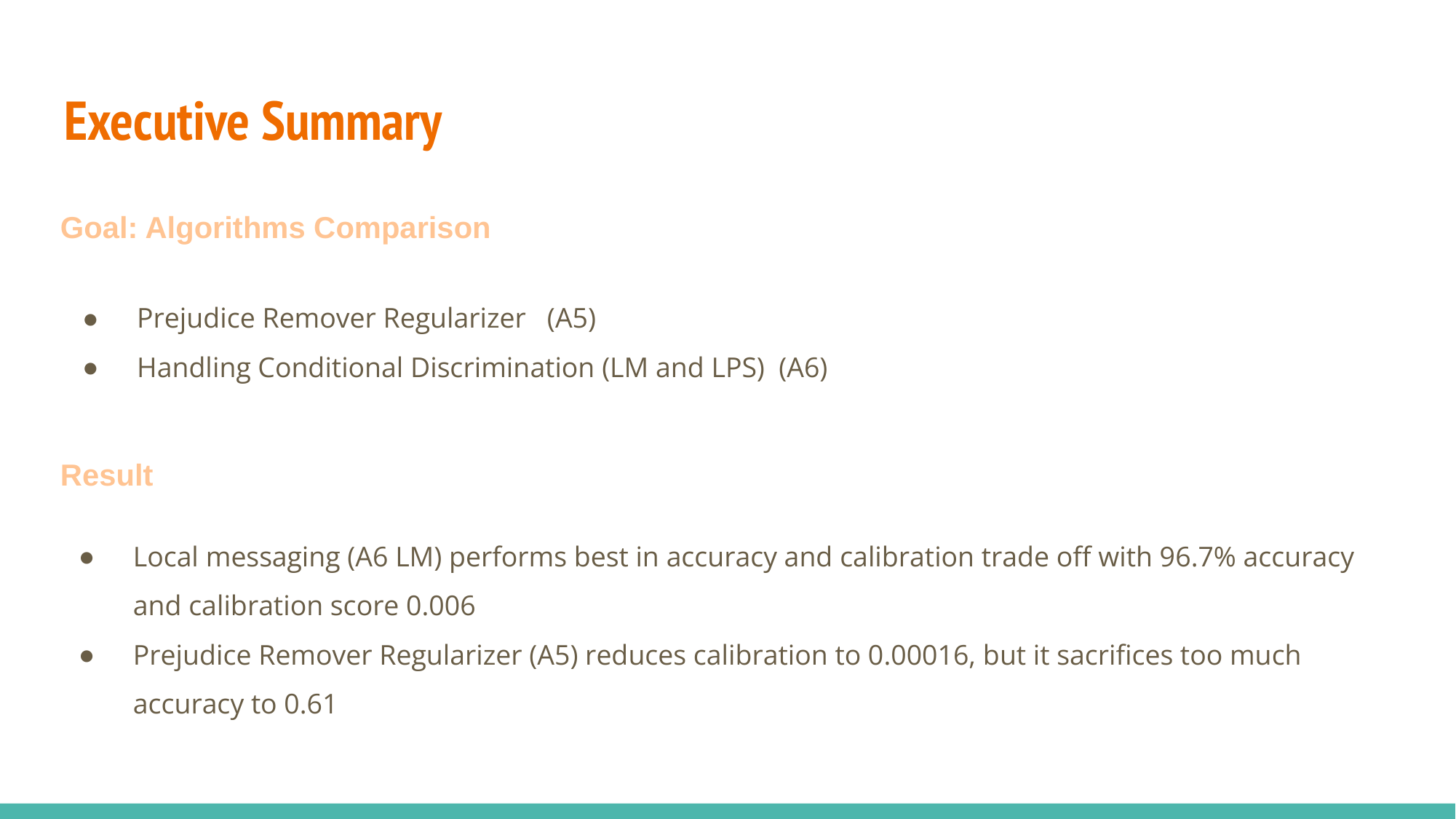

# Executive Summary
Goal: Algorithms Comparison
Prejudice Remover Regularizer   (A5)
Handling Conditional Discrimination (LM and LPS)  (A6)
Result
Local messaging (A6 LM) performs best in accuracy and calibration trade off with 96.7% accuracy and calibration score 0.006
Prejudice Remover Regularizer (A5) reduces calibration to 0.00016, but it sacrifices too much accuracy to 0.61